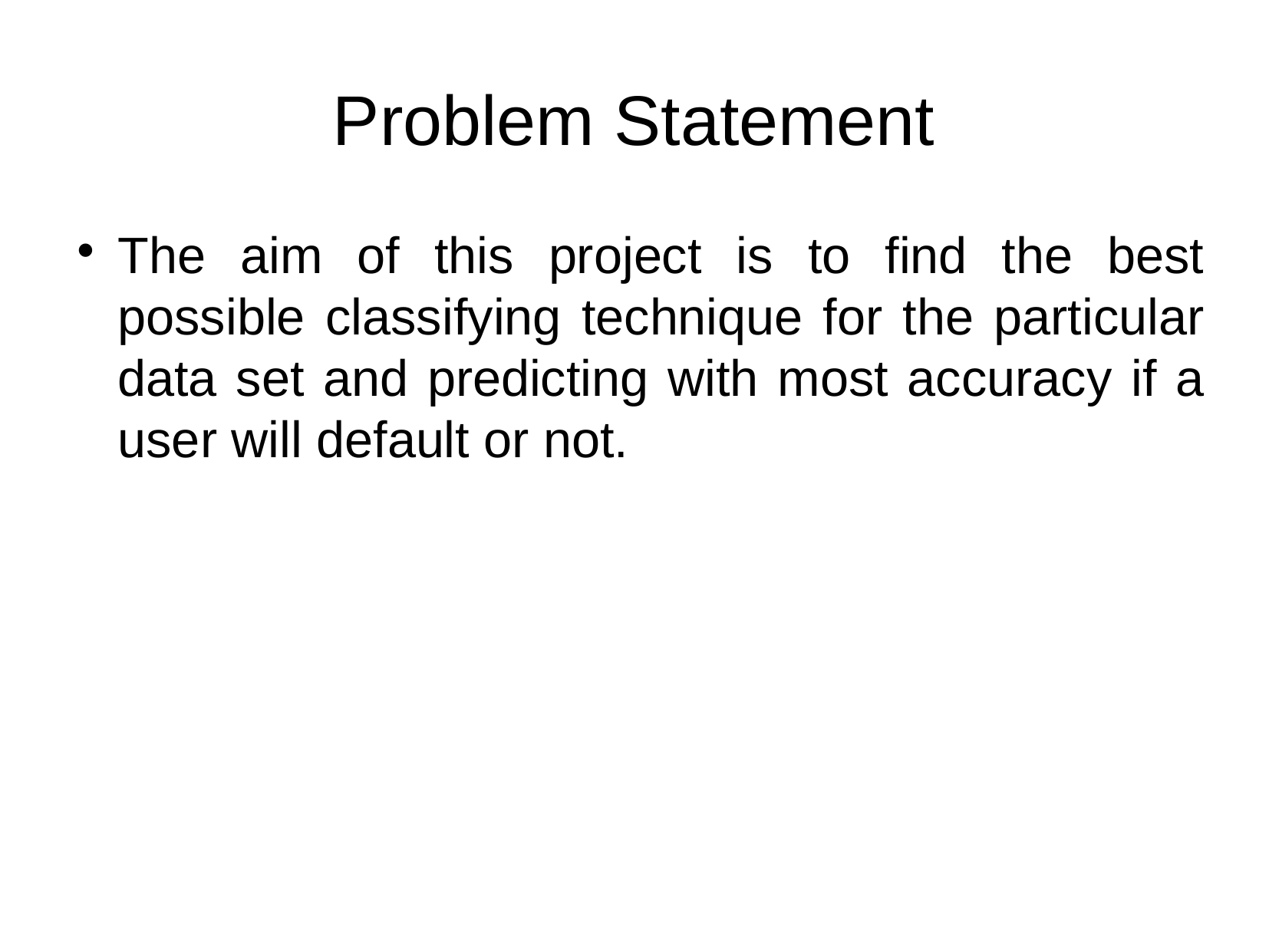

Problem Statement
The aim of this project is to find the best possible classifying technique for the particular data set and predicting with most accuracy if a user will default or not.